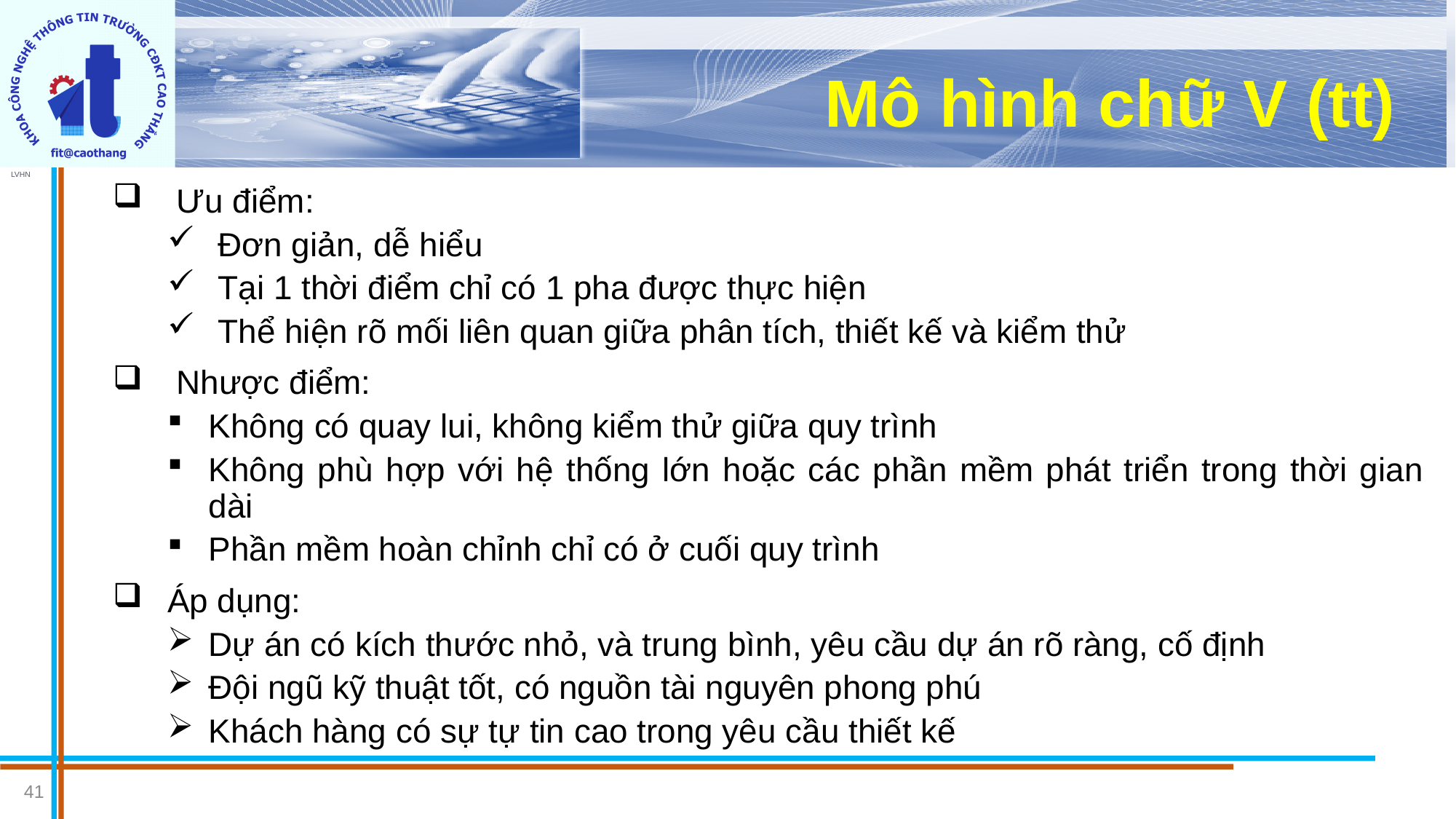

# Mô hình chữ V (tt)
 Ưu điểm:
 Đơn giản, dễ hiểu
 Tại 1 thời điểm chỉ có 1 pha được thực hiện
 Thể hiện rõ mối liên quan giữa phân tích, thiết kế và kiểm thử
 Nhược điểm:
Không có quay lui, không kiểm thử giữa quy trình
Không phù hợp với hệ thống lớn hoặc các phần mềm phát triển trong thời gian dài
Phần mềm hoàn chỉnh chỉ có ở cuối quy trình
Áp dụng:
Dự án có kích thước nhỏ, và trung bình, yêu cầu dự án rõ ràng, cố định
Đội ngũ kỹ thuật tốt, có nguồn tài nguyên phong phú
Khách hàng có sự tự tin cao trong yêu cầu thiết kế
41